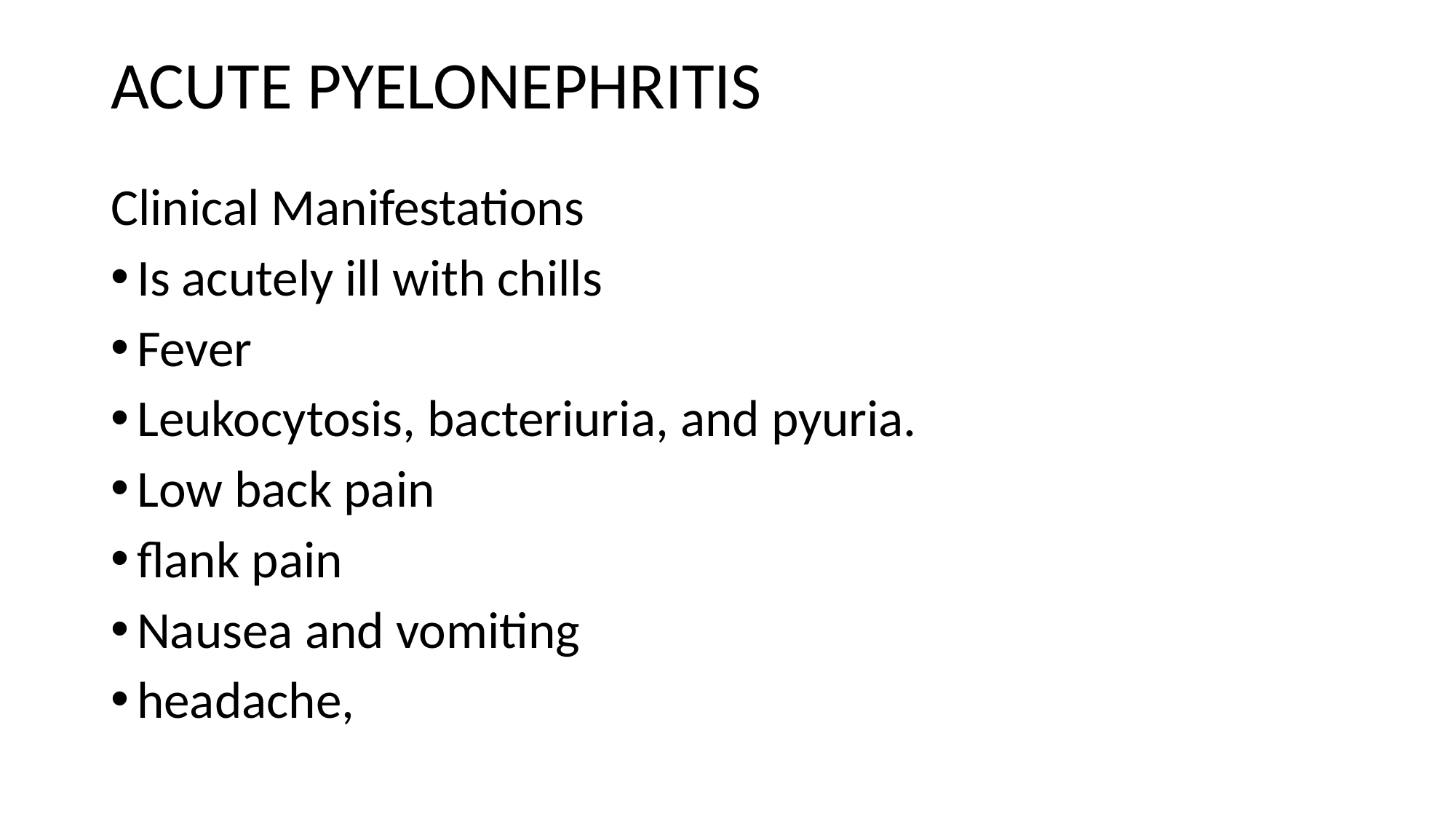

# ACUTE PYELONEPHRITIS
Clinical Manifestations
Is acutely ill with chills
Fever
Leukocytosis, bacteriuria, and pyuria.
Low back pain
flank pain
Nausea and vomiting
headache,